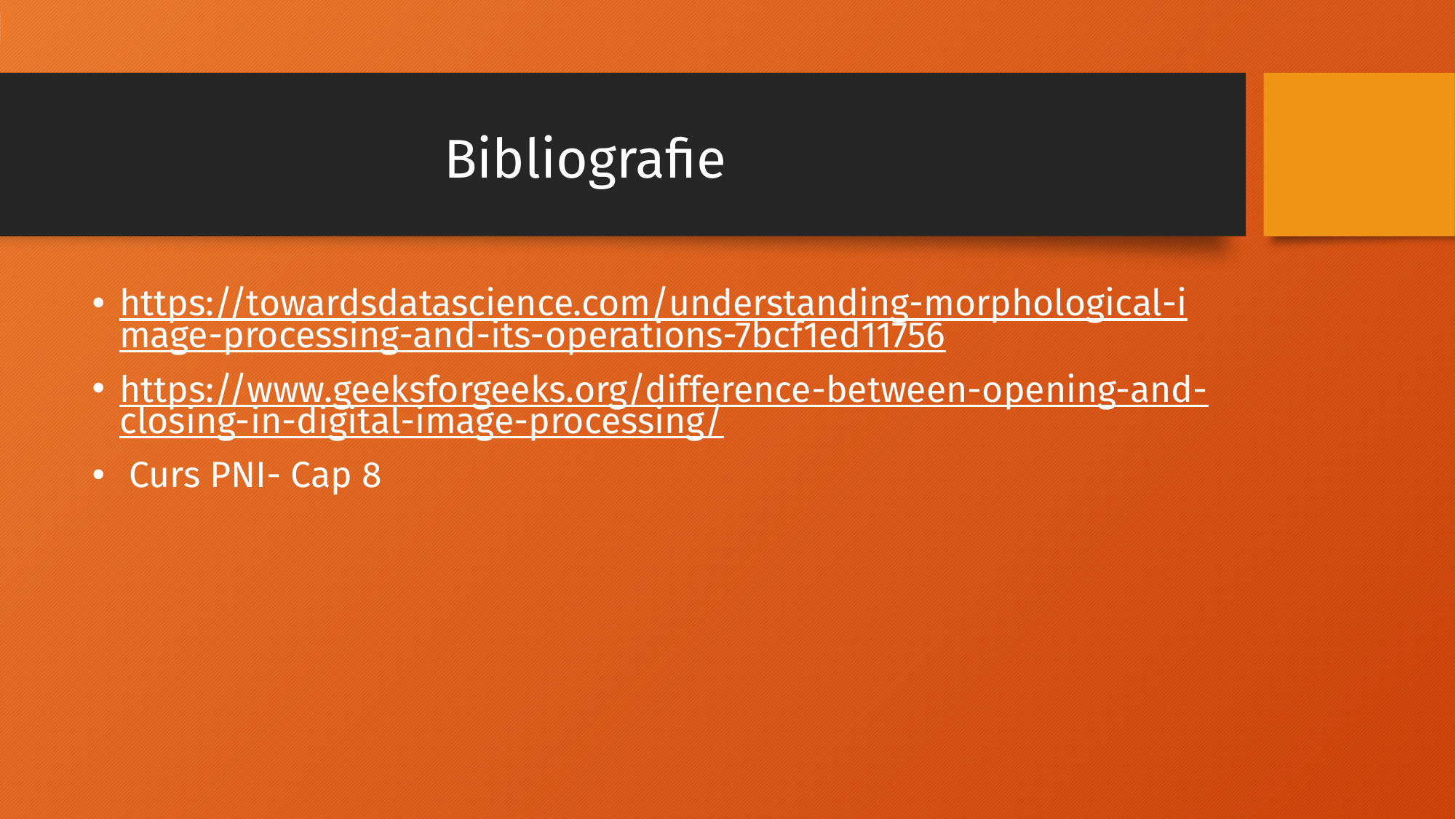

# Bibliografie
https://towardsdatascience.com/understanding-morphological-image-processing-and-its-operations-7bcf1ed11756
https://www.geeksforgeeks.org/difference-between-opening-and-closing-in-digital-image-processing/
 Curs PNI- Cap 8